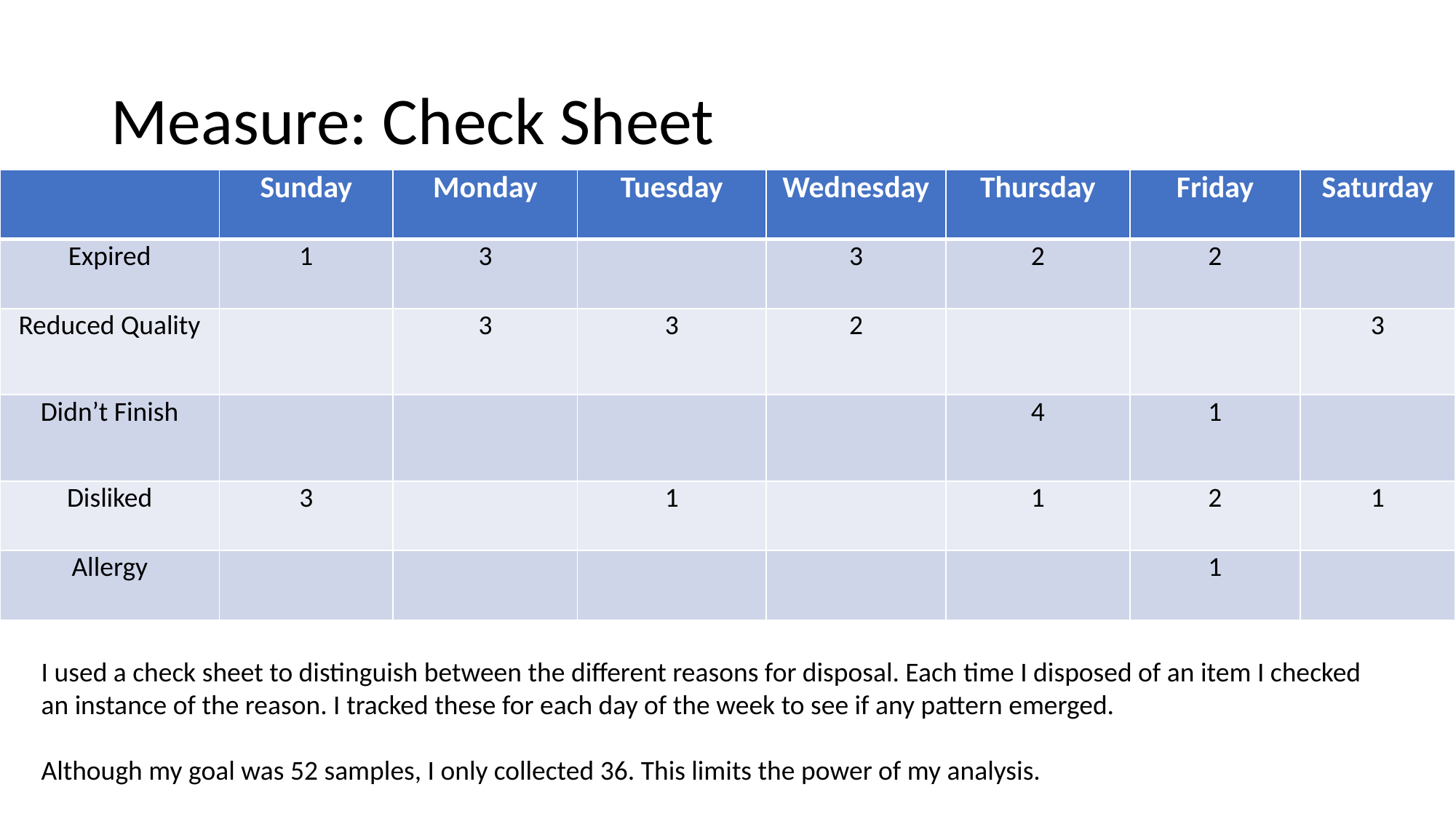

# Measure: Check Sheet
|  | Sunday | Monday | Tuesday | Wednesday | Thursday | Friday | Saturday |
| --- | --- | --- | --- | --- | --- | --- | --- |
| Expired | 1 | 3 |  | 3 | 2 | 2 |  |
| Reduced Quality |  | 3 | 3 | 2 |  |  | 3 |
| Didn’t Finish |  |  |  |  | 4 | 1 |  |
| Disliked | 3 |  | 1 |  | 1 | 2 | 1 |
| Allergy |  |  |  |  |  | 1 |  |
I used a check sheet to distinguish between the different reasons for disposal. Each time I disposed of an item I checked an instance of the reason. I tracked these for each day of the week to see if any pattern emerged.

Although my goal was 52 samples, I only collected 36. This limits the power of my analysis.